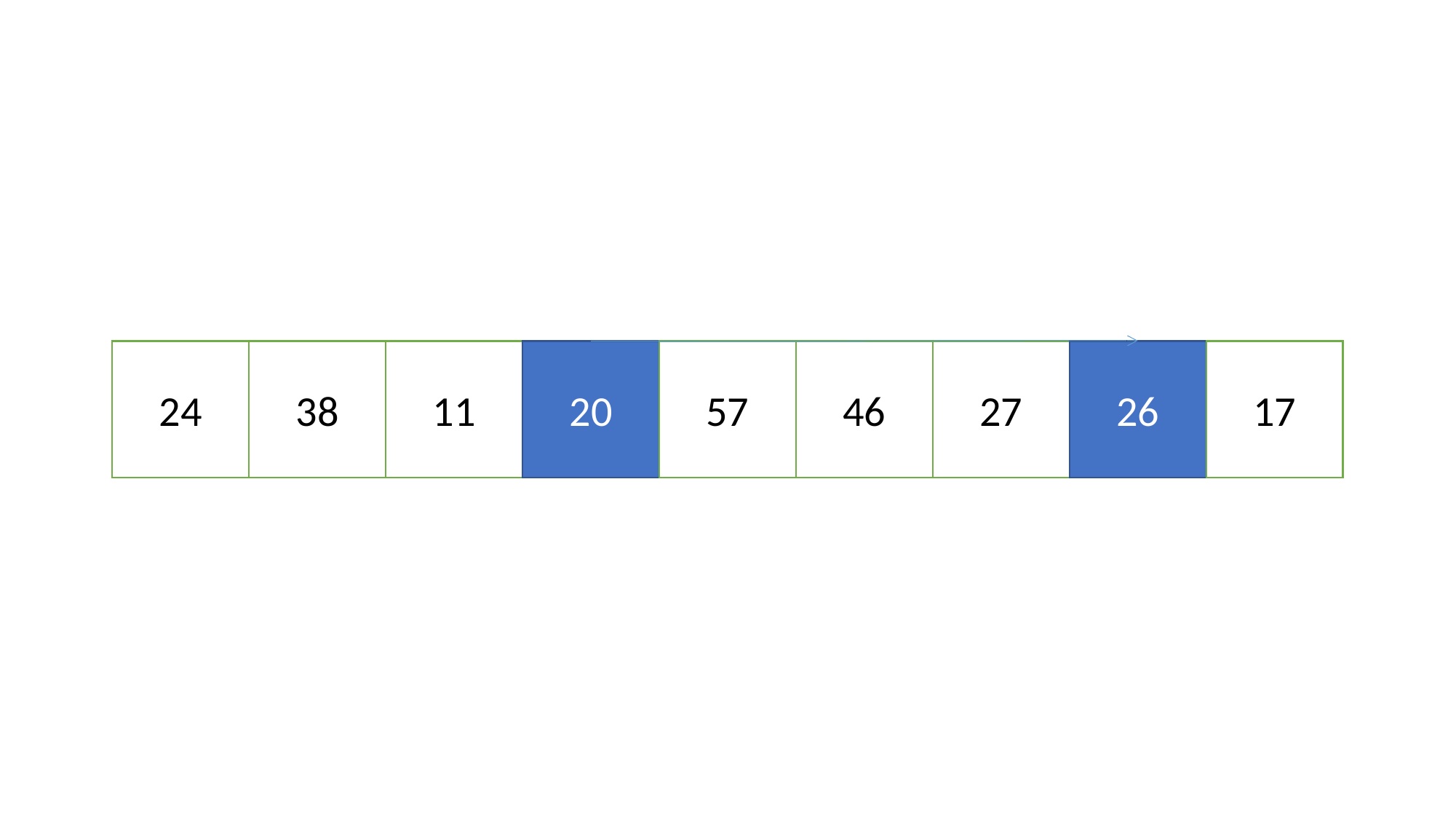

#

24
38
11
20
57
46
27
26
17